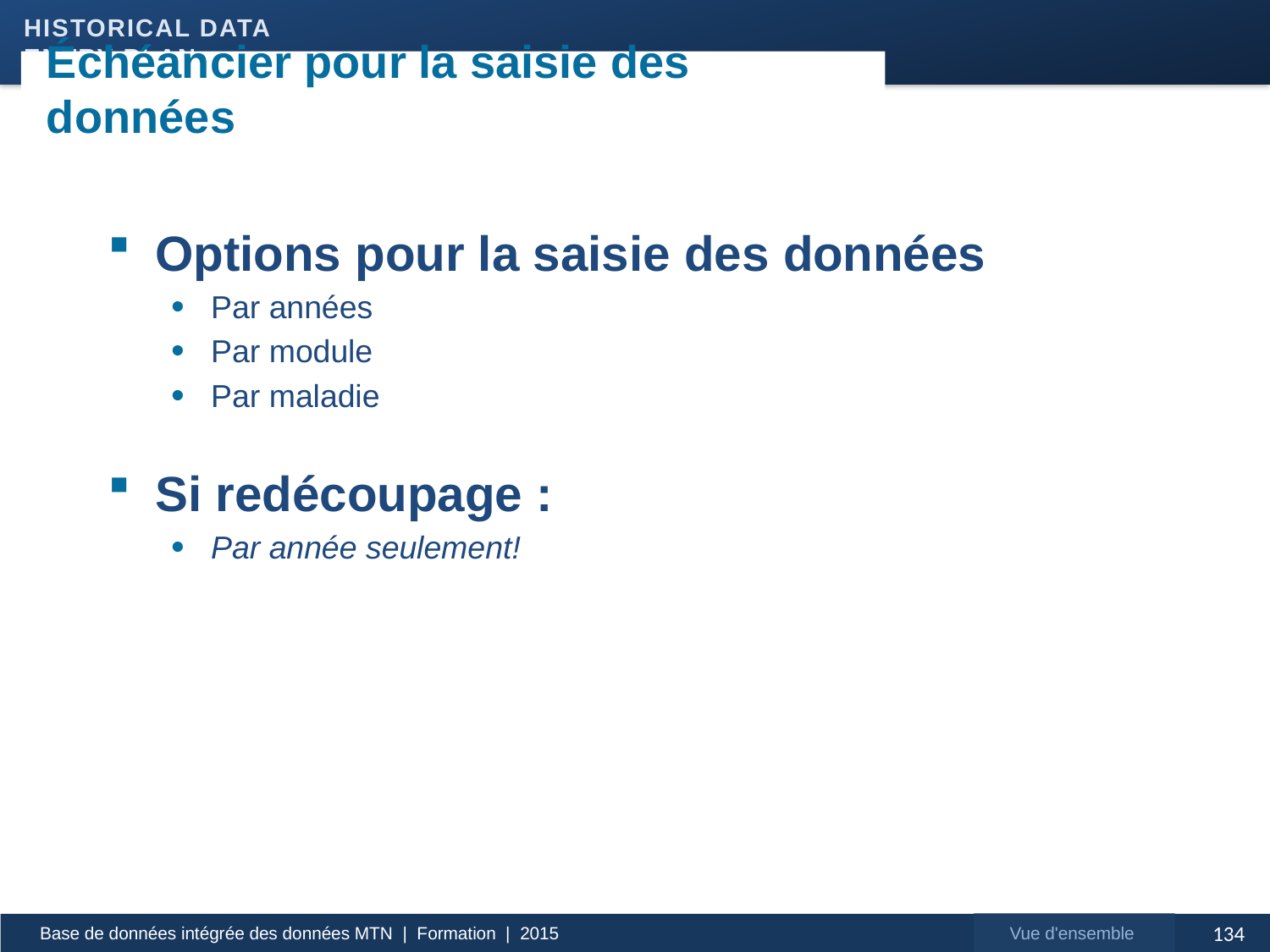

Historical data entry plan

# Échéancier pour la saisie des données

Options pour la saisie des données
Par années
Par module
Par maladie
Si redécoupage :
Par année seulement!